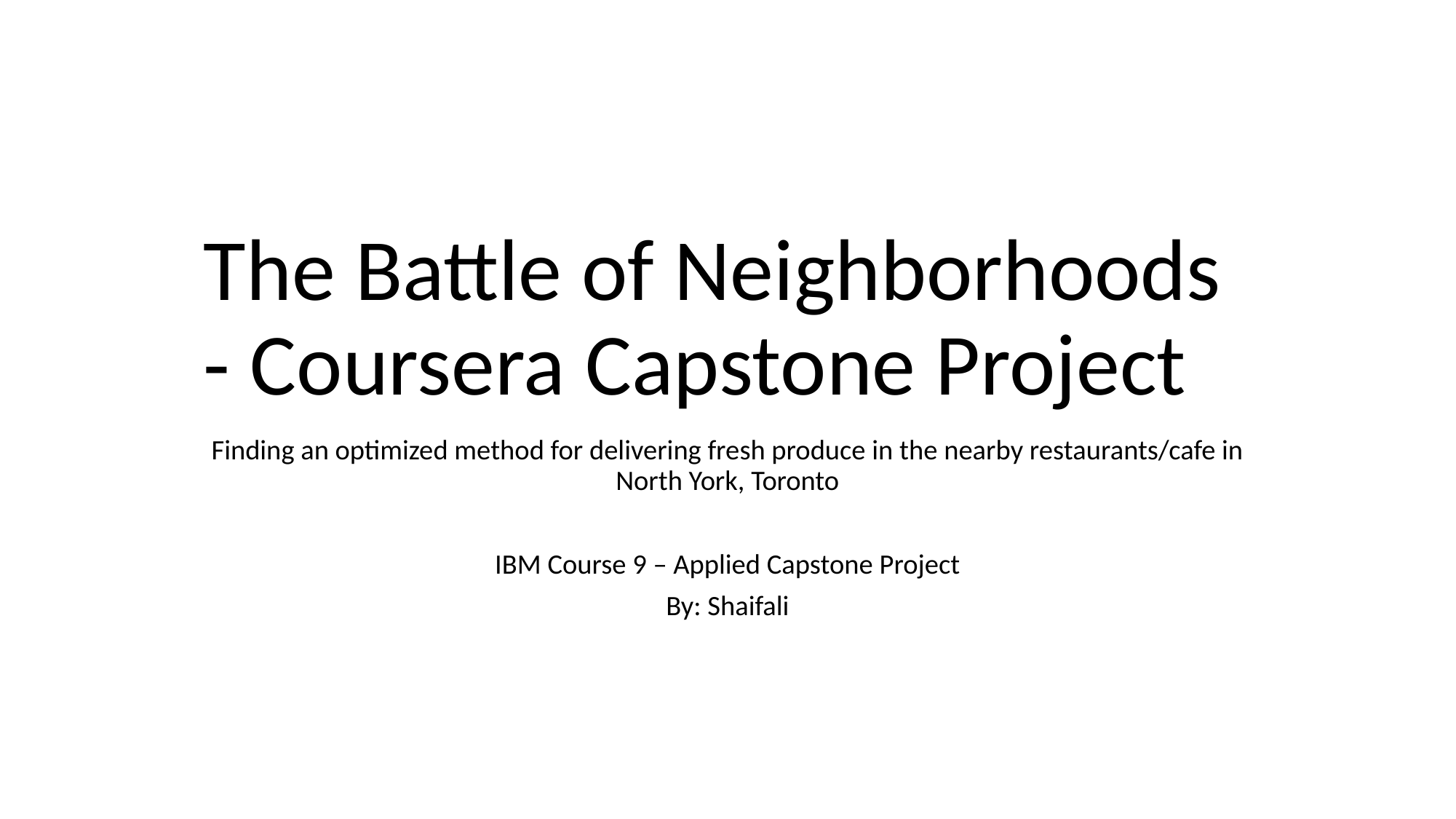

# The Battle of Neighborhoods	- Coursera Capstone Project
Finding an optimized method for delivering fresh produce in the nearby restaurants/cafe in North York, Toronto

IBM Course 9 – Applied Capstone Project
By: Shaifali